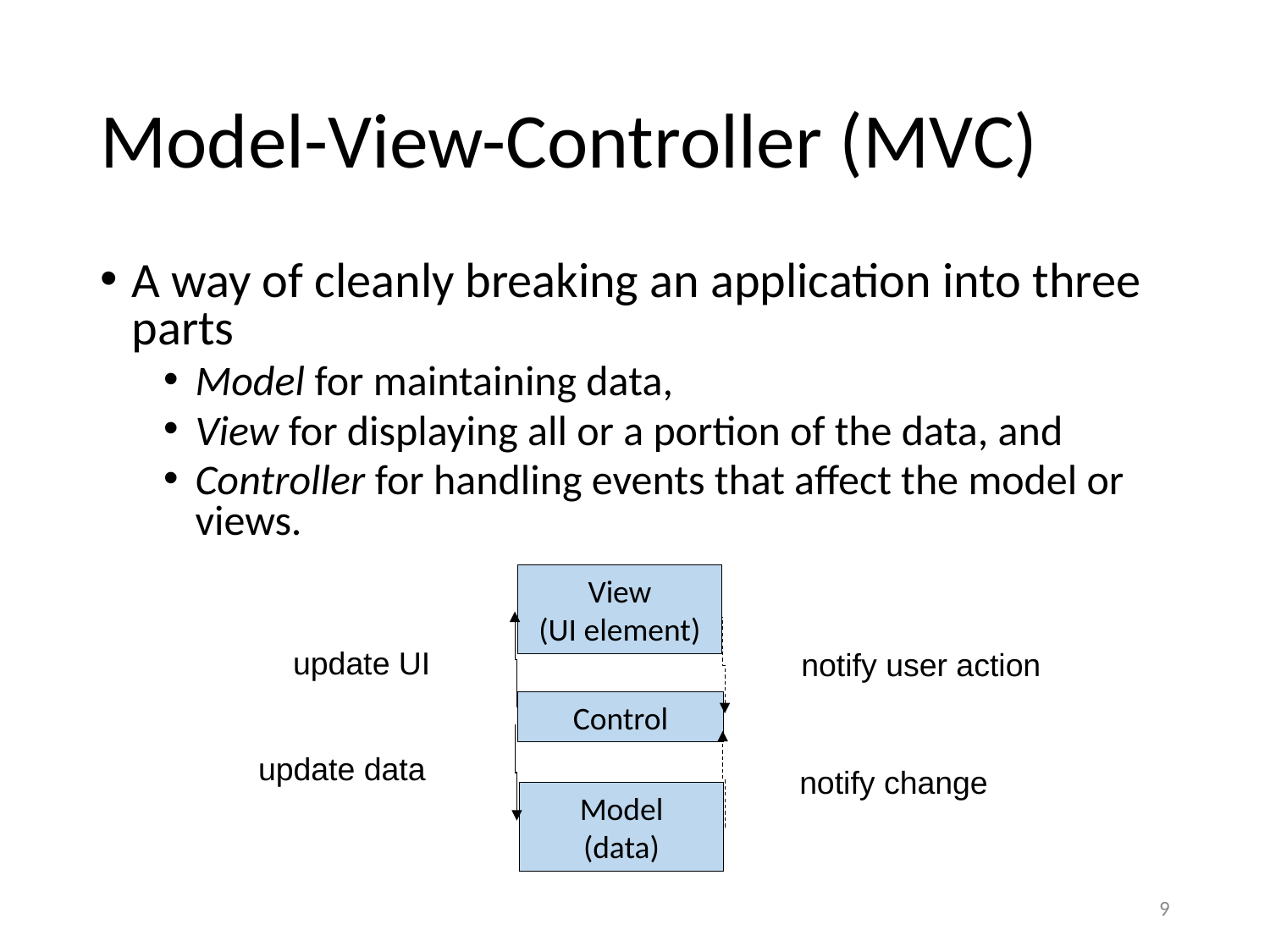

# Model-View-Controller (MVC)
A way of cleanly breaking an application into three parts
Model for maintaining data,
View for displaying all or a portion of the data, and
Controller for handling events that affect the model or views.

View
(UI element)
update UI
notify user action
Control
update data
notify change
Model
(data)
9